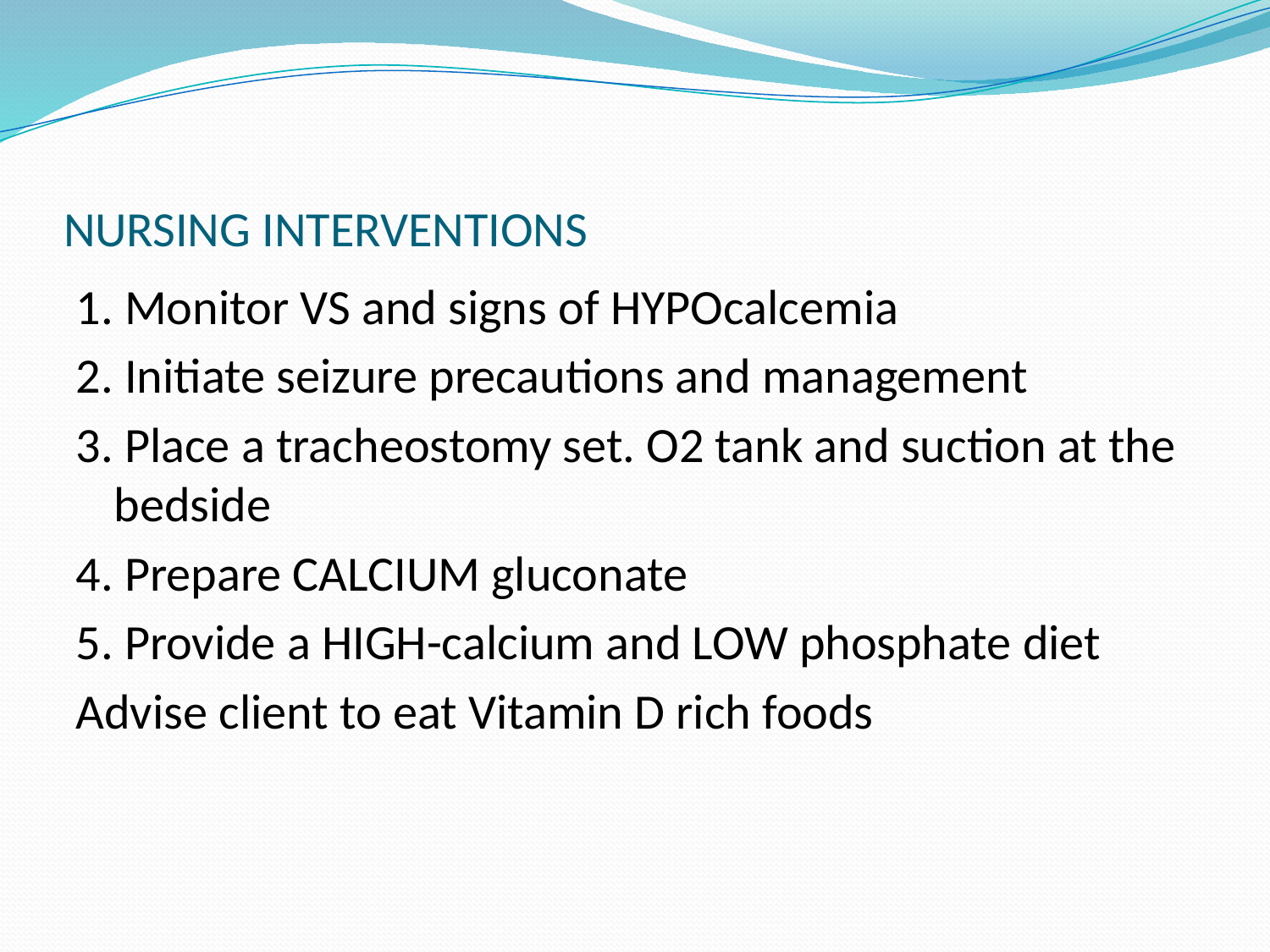

# NURSING INTERVENTIONS
1. Monitor VS and signs of HYPOcalcemia
2. Initiate seizure precautions and management
3. Place a tracheostomy set. O2 tank and suction at the bedside
4. Prepare CALCIUM gluconate
5. Provide a HIGH-calcium and LOW phosphate diet
Advise client to eat Vitamin D rich foods